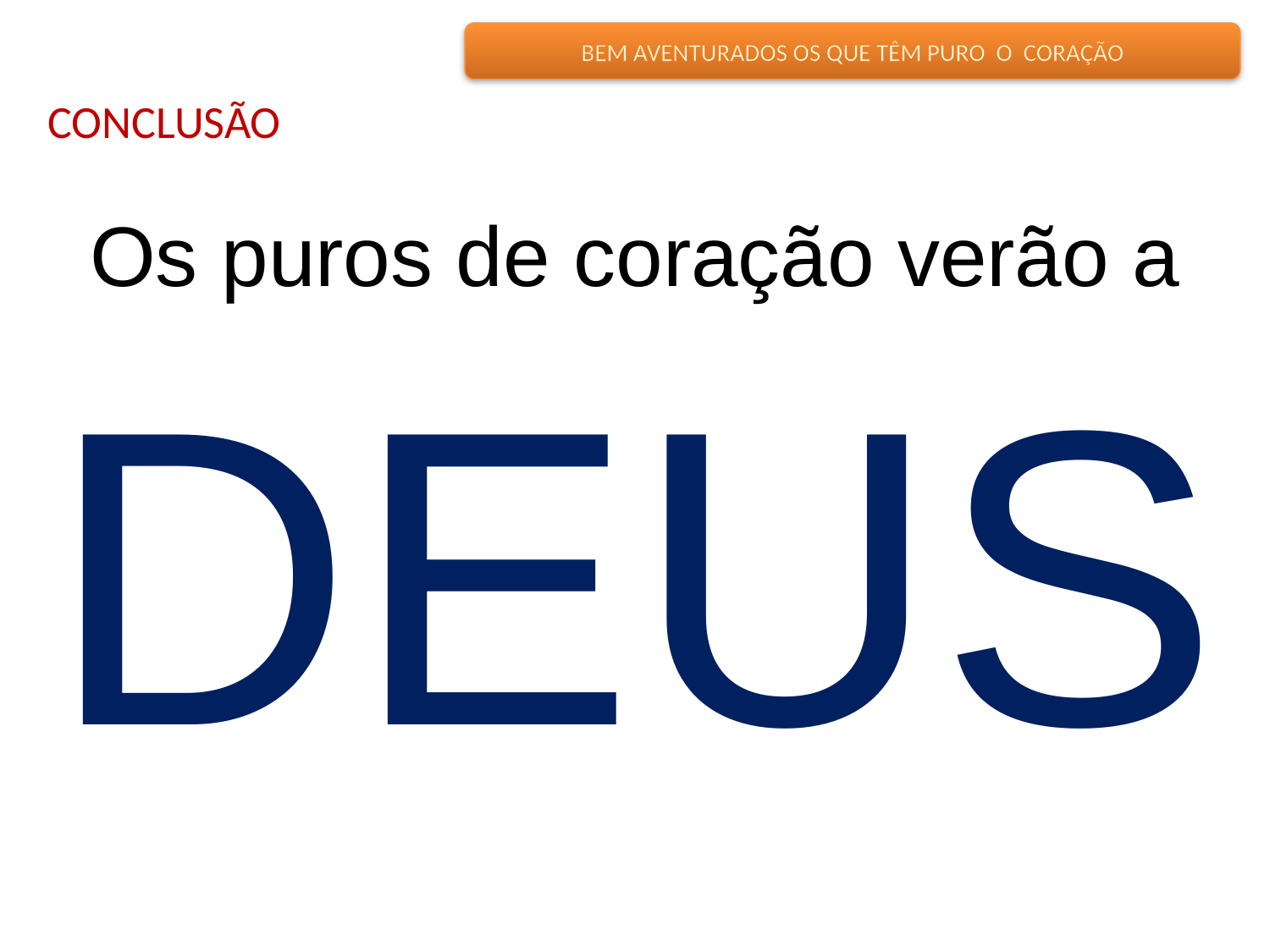

BEM AVENTURADOS OS QUE TÊM PURO  O  CORAÇÃO
CONCLUSÃO

Os puros de coração verão a DEUS